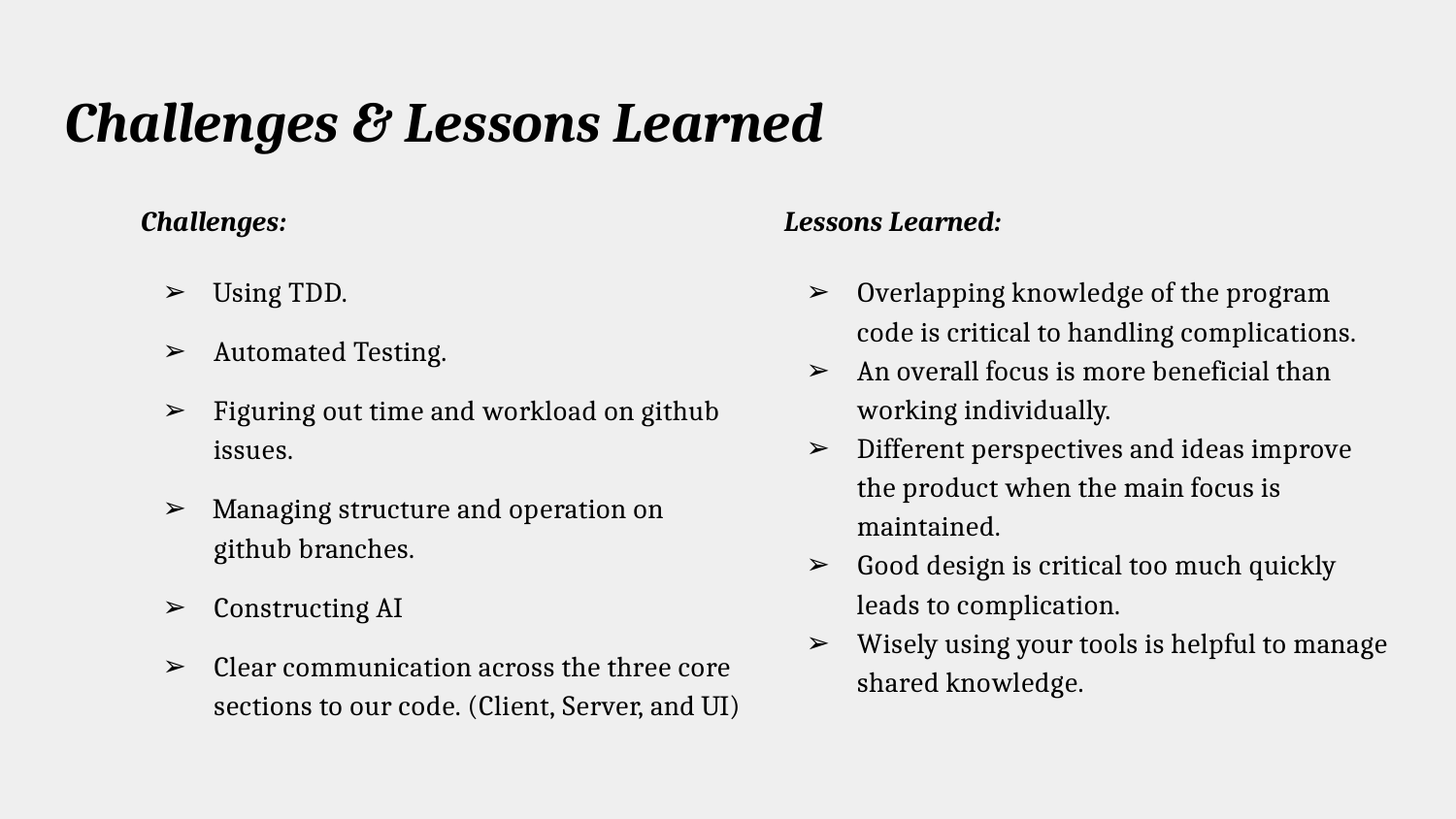

# Challenges & Lessons Learned
Challenges:
Using TDD.
Automated Testing.
Figuring out time and workload on github issues.
Managing structure and operation on github branches.
Constructing AI
Clear communication across the three core sections to our code. (Client, Server, and UI)
Lessons Learned:
Overlapping knowledge of the program code is critical to handling complications.
An overall focus is more beneficial than working individually.
Different perspectives and ideas improve the product when the main focus is maintained.
Good design is critical too much quickly leads to complication.
Wisely using your tools is helpful to manage shared knowledge.